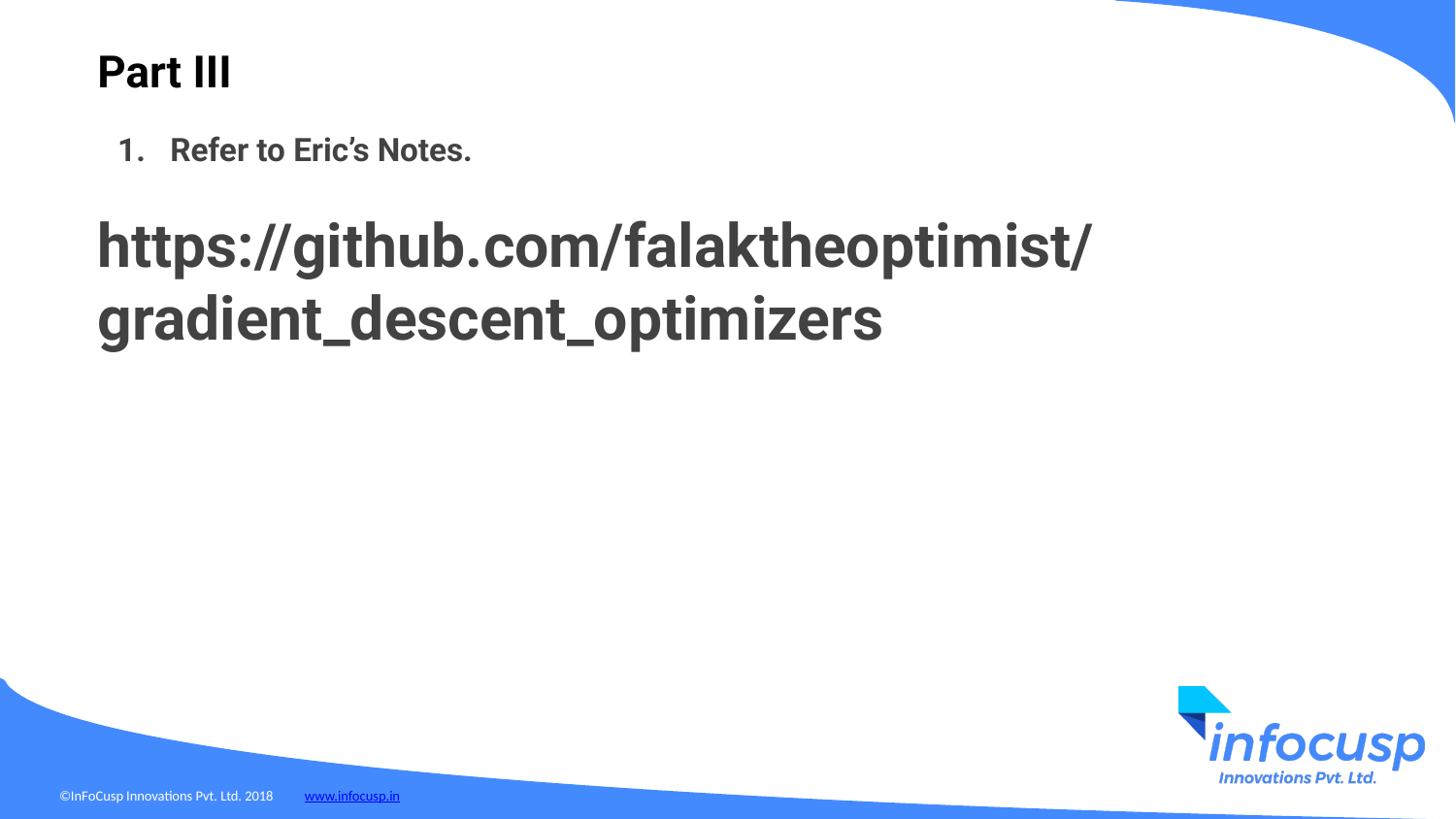

Part III
Refer to Eric’s Notes.

https://github.com/falaktheoptimist/gradient_descent_optimizers